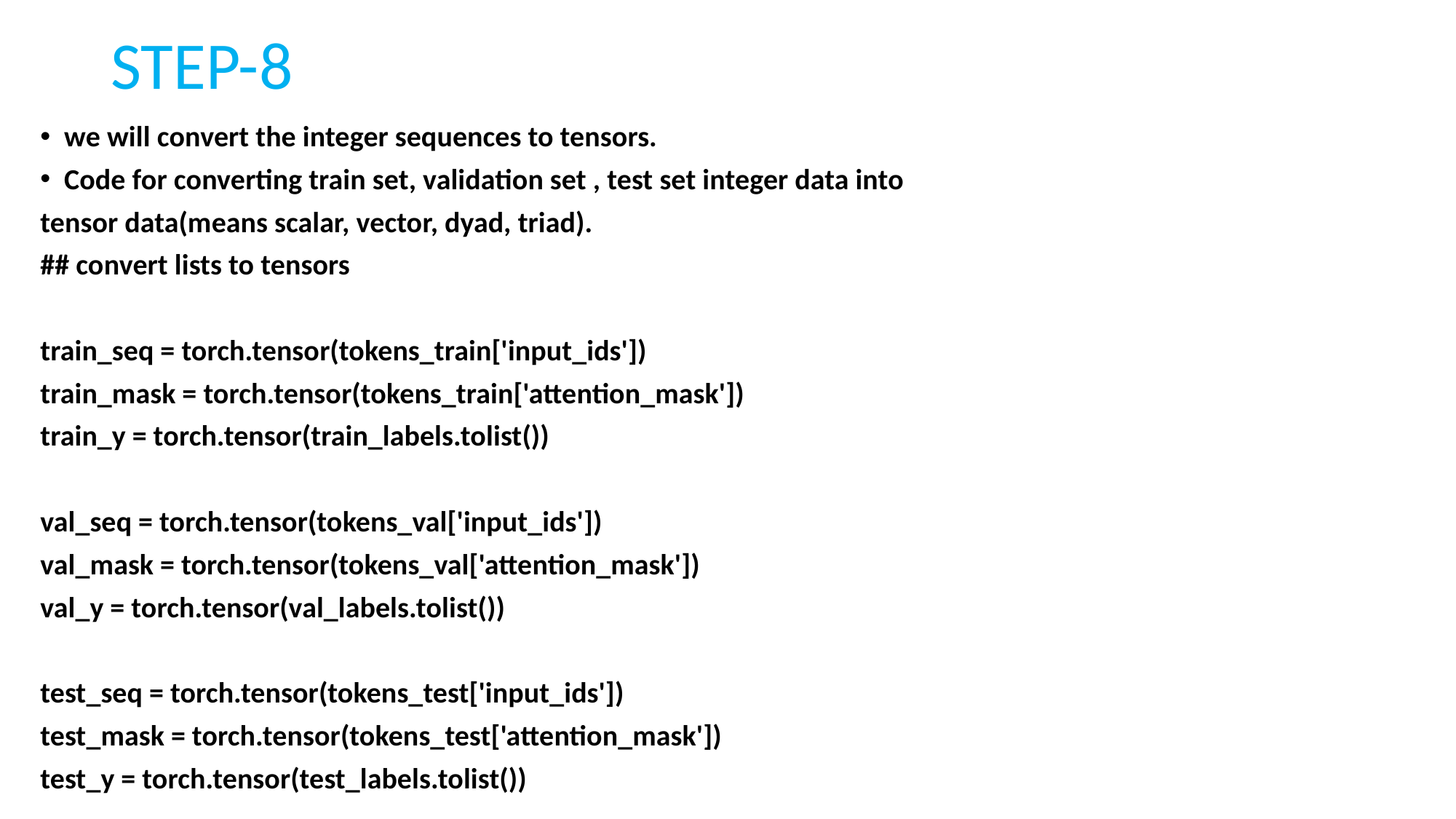

# STEP-8
we will convert the integer sequences to tensors.
Code for converting train set, validation set , test set integer data into
tensor data(means scalar, vector, dyad, triad).
## convert lists to tensors

train_seq = torch.tensor(tokens_train['input_ids'])
train_mask = torch.tensor(tokens_train['attention_mask'])
train_y = torch.tensor(train_labels.tolist())

val_seq = torch.tensor(tokens_val['input_ids'])
val_mask = torch.tensor(tokens_val['attention_mask'])
val_y = torch.tensor(val_labels.tolist())

test_seq = torch.tensor(tokens_test['input_ids'])
test_mask = torch.tensor(tokens_test['attention_mask'])
test_y = torch.tensor(test_labels.tolist())